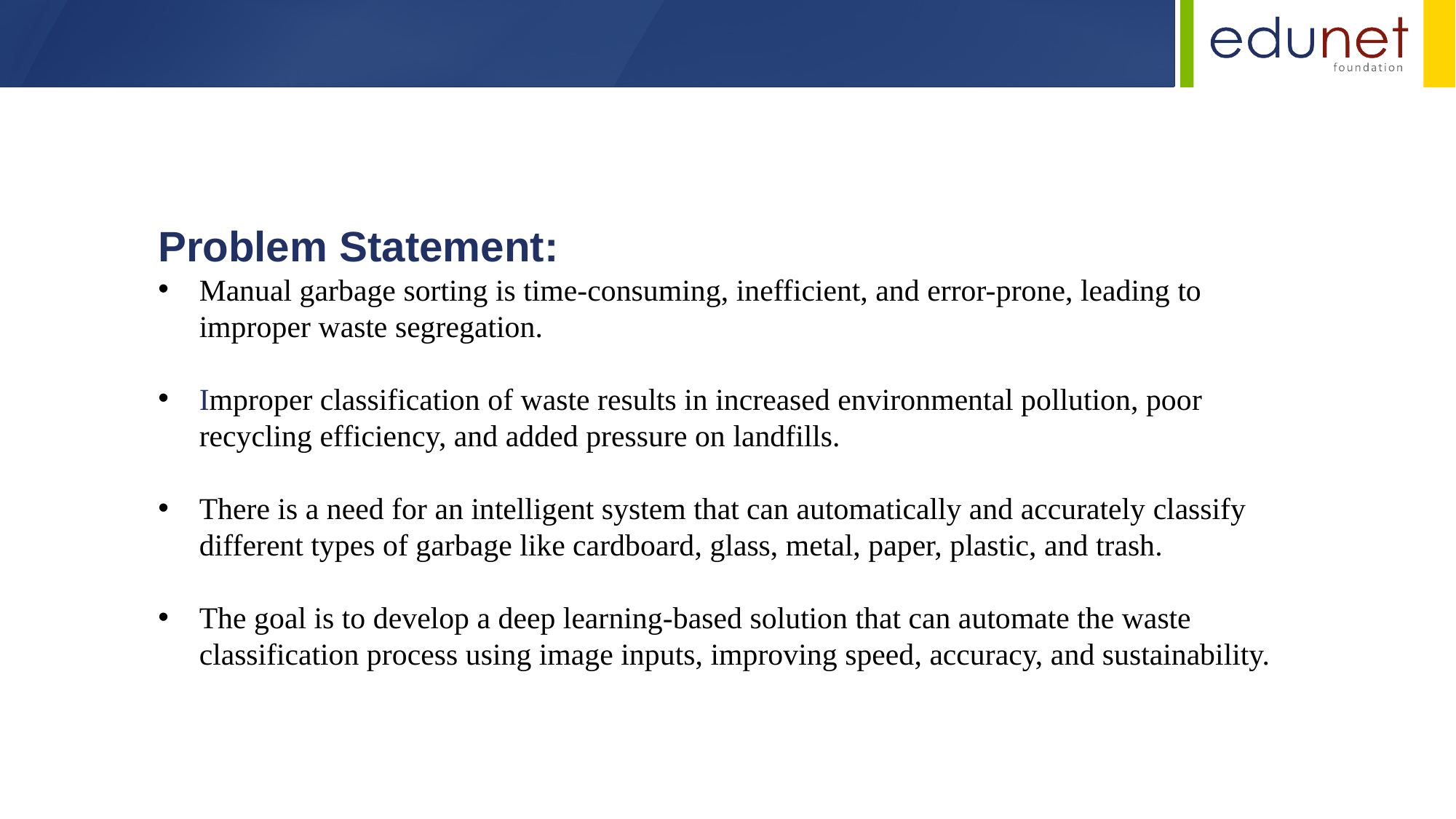

Problem Statement:
Manual garbage sorting is time-consuming, inefficient, and error-prone, leading to improper waste segregation.

Improper classification of waste results in increased environmental pollution, poor recycling efficiency, and added pressure on landfills.

There is a need for an intelligent system that can automatically and accurately classify different types of garbage like cardboard, glass, metal, paper, plastic, and trash.

The goal is to develop a deep learning-based solution that can automate the waste classification process using image inputs, improving speed, accuracy, and sustainability.